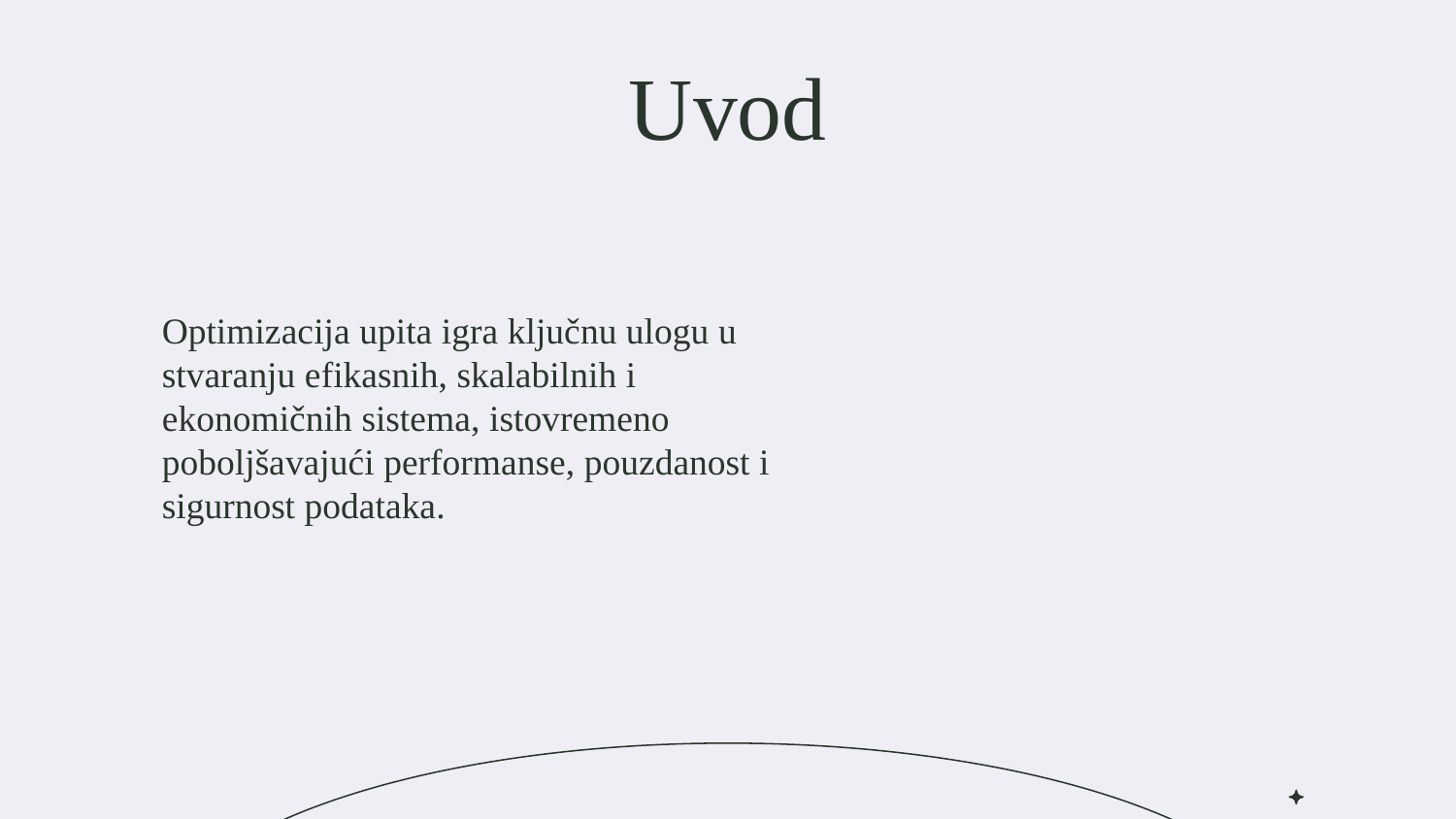

# Uvod
Optimizacija upita igra ključnu ulogu u stvaranju efikasnih, skalabilnih i ekonomičnih sistema, istovremeno poboljšavajući performanse, pouzdanost i sigurnost podataka.